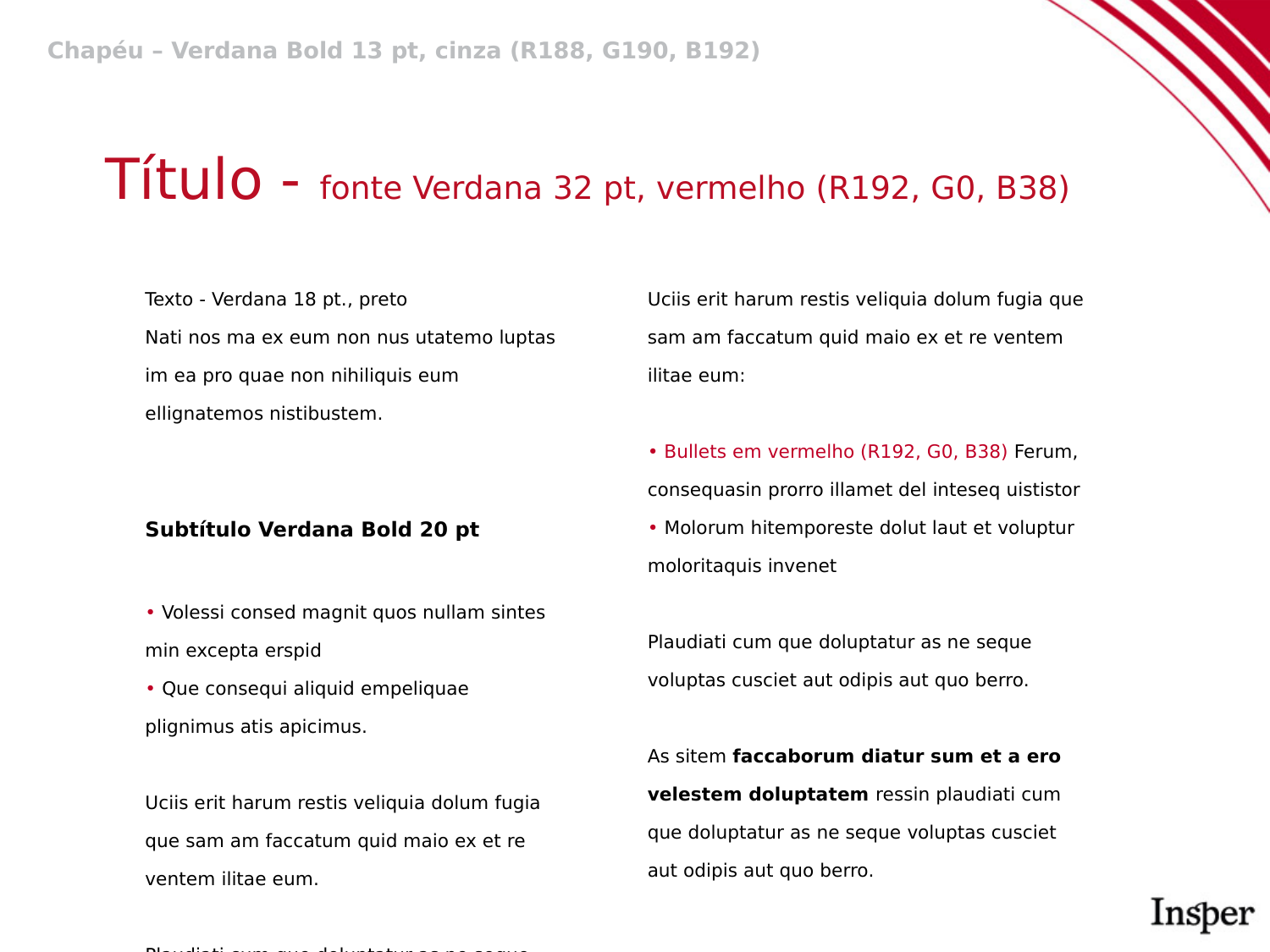

Chapéu – Verdana Bold 13 pt, cinza (R188, G190, B192)
Título - fonte Verdana 32 pt, vermelho (R192, G0, B38)
Texto - Verdana 18 pt., preto
Nati nos ma ex eum non nus utatemo luptas im ea pro quae non nihiliquis eum ellignatemos nistibustem.

Subtítulo Verdana Bold 20 pt

• Volessi consed magnit quos nullam sintes min excepta erspid
• Que consequi aliquid empeliquae plignimus atis apicimus.

Uciis erit harum restis veliquia dolum fugia que sam am faccatum quid maio ex et re ventem ilitae eum.

Plaudiati cum que doluptatur as ne seque voluptas cusciet aut odipis aut quo berro.

Uciis erit harum restis veliquia dolum fugia que sam am faccatum quid maio ex et re ventem ilitae eum:

• Bullets em vermelho (R192, G0, B38) Ferum, consequasin prorro illamet del inteseq uististor
• Molorum hitemporeste dolut laut et voluptur moloritaquis invenet

Plaudiati cum que doluptatur as ne seque voluptas cusciet aut odipis aut quo berro.

As sitem faccaborum diatur sum et a ero velestem doluptatem ressin plaudiati cum que doluptatur as ne seque voluptas cusciet aut odipis aut quo berro.